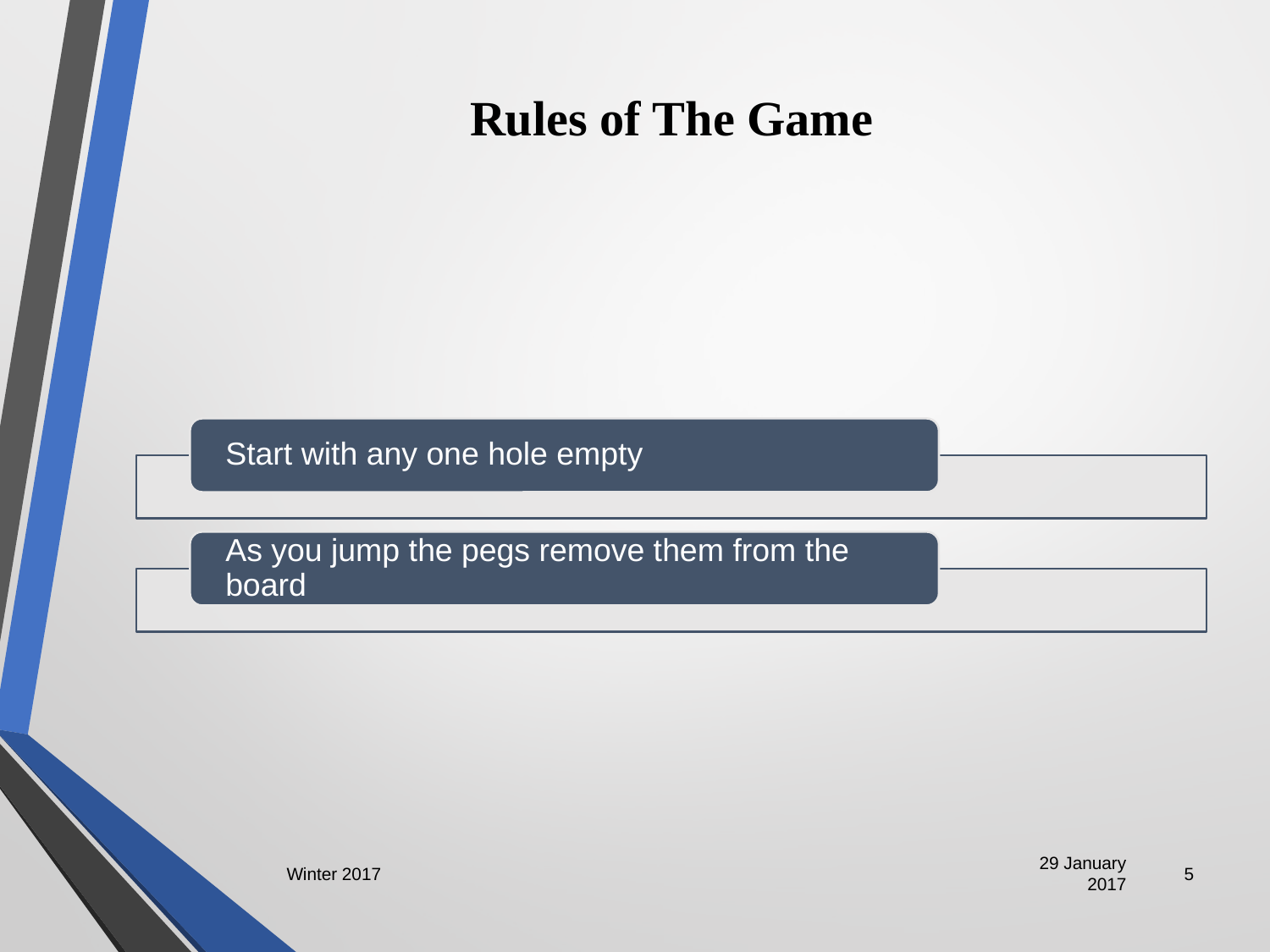

# Rules of The Game
Start with any one hole empty
As you jump the pegs remove them from the board
Winter 2017
29 January 2017
5